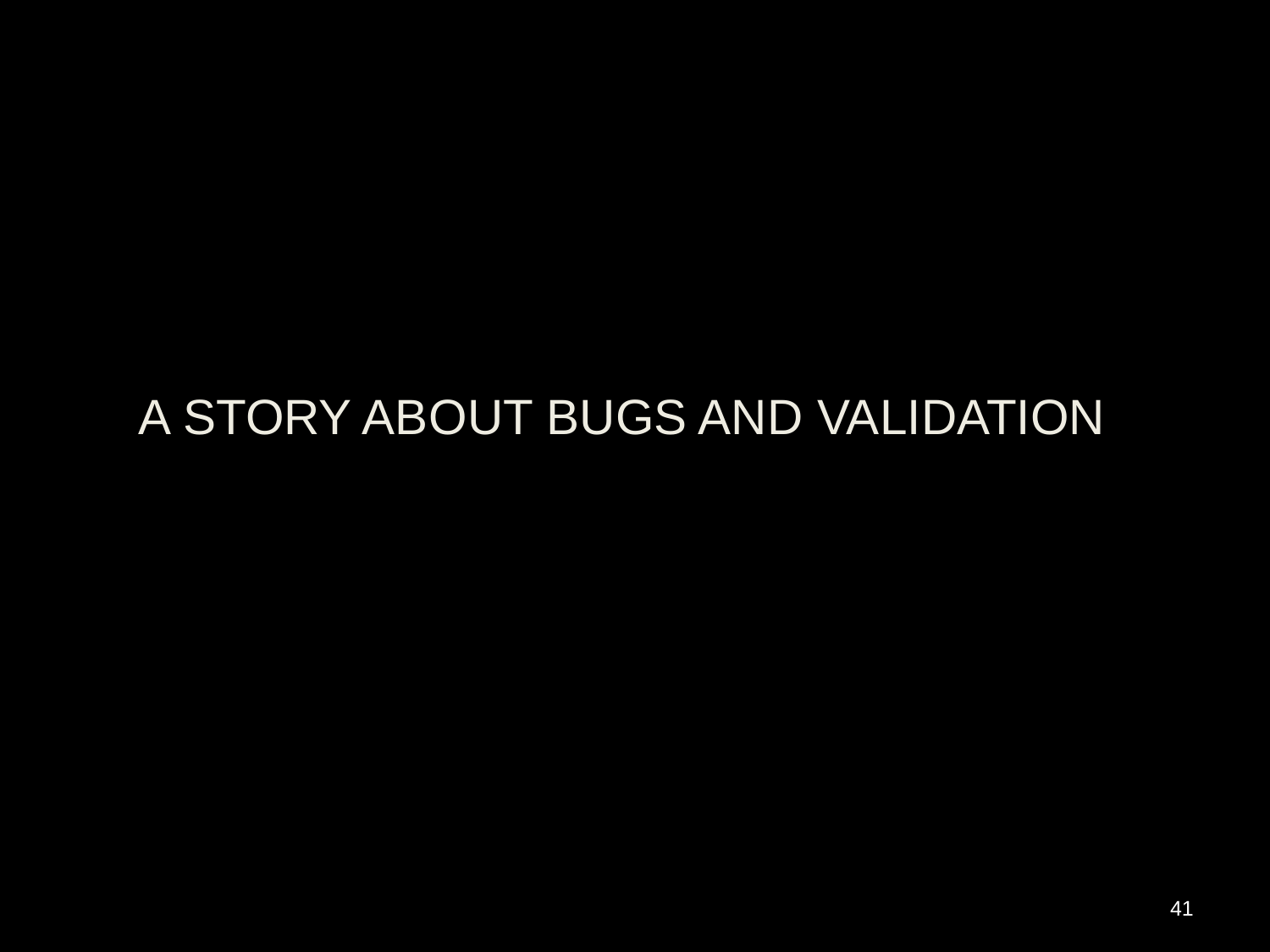

A story about bugs and validation
41